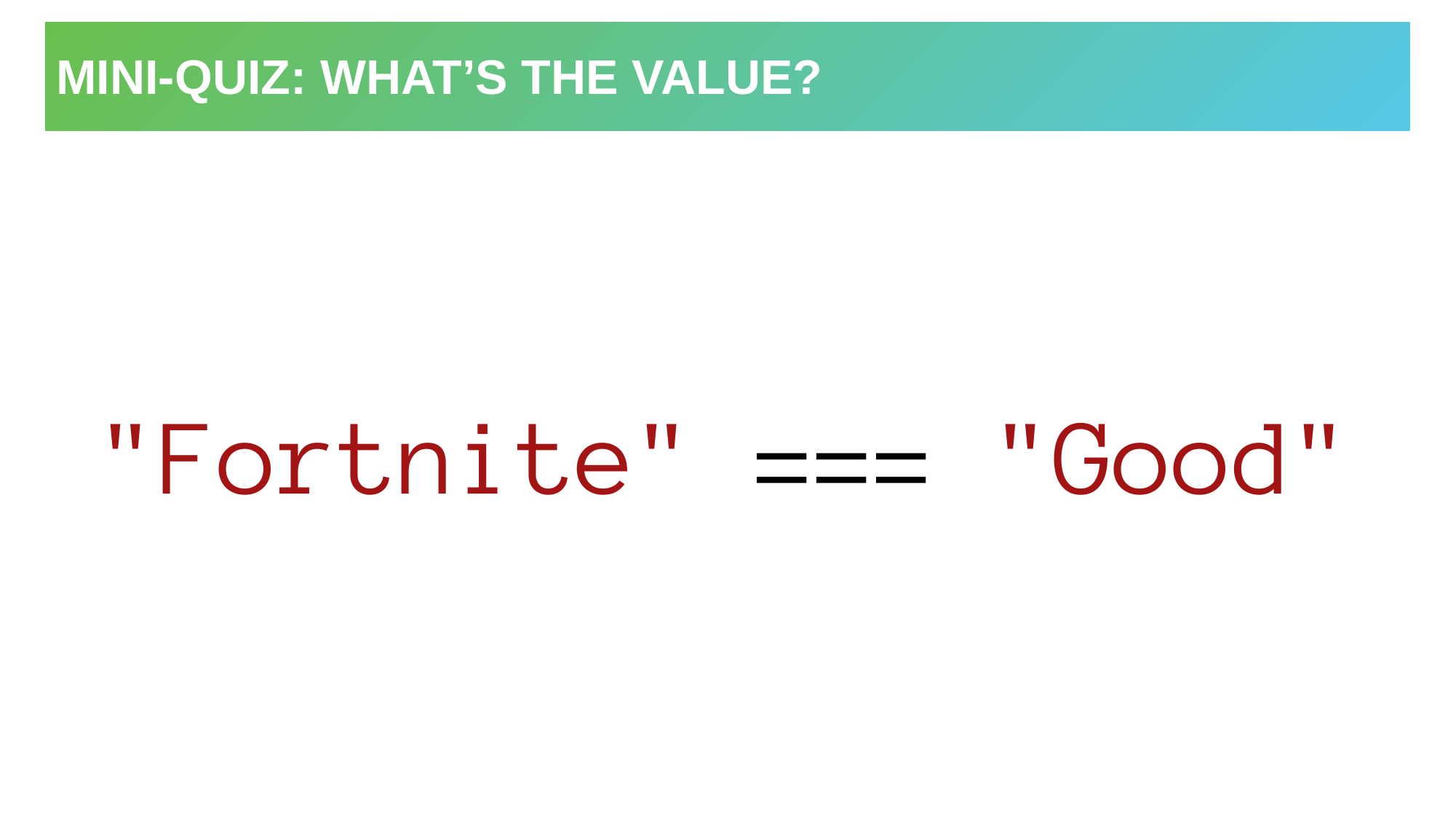

# Mini-quiz: What’s the value?
"Fortnite" === "Good"